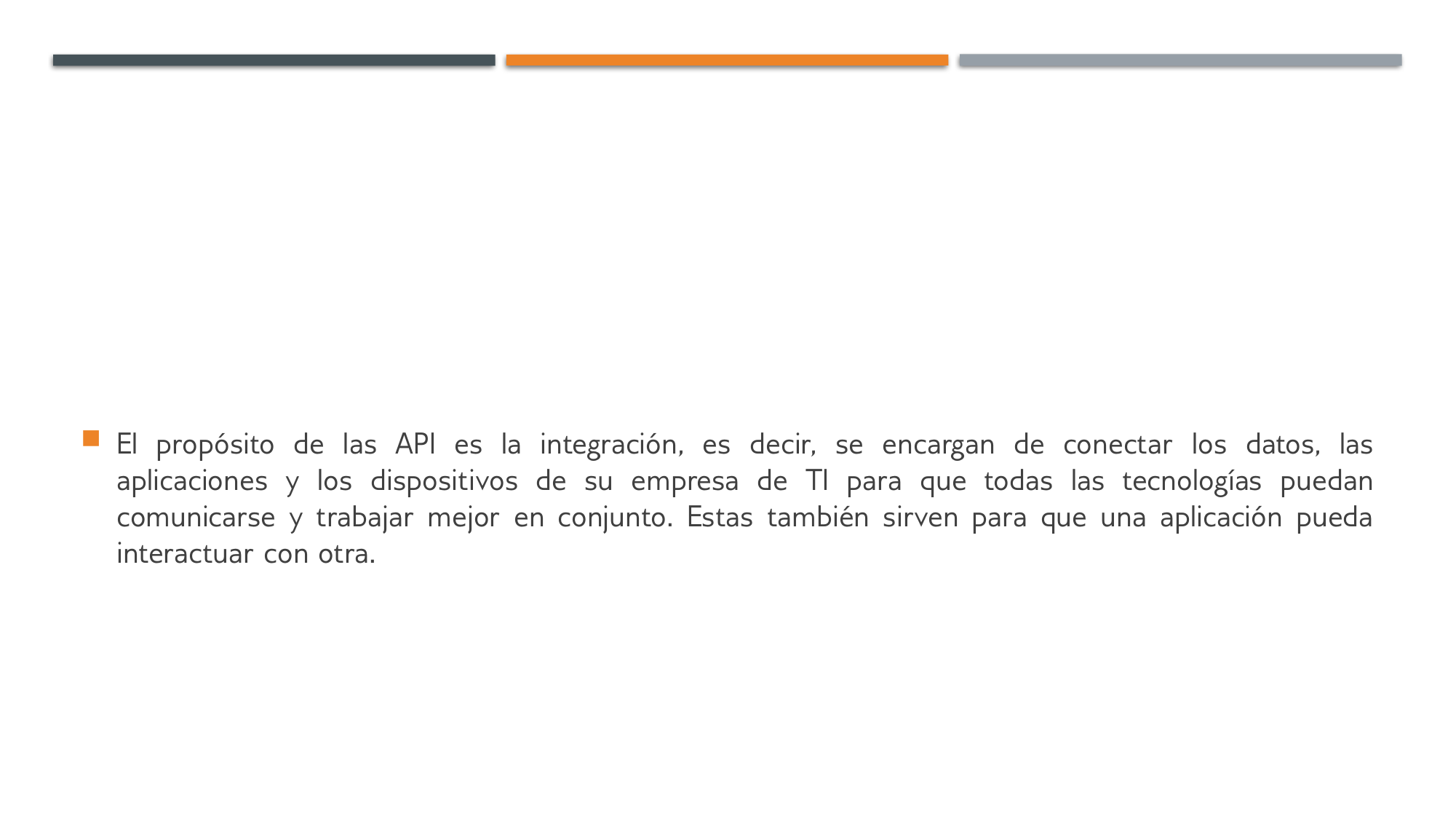

#
El propósito de las API es la integración, es decir, se encargan de conectar los datos, las aplicaciones y los dispositivos de su empresa de TI para que todas las tecnologías puedan comunicarse y trabajar mejor en conjunto. Estas también sirven para que una aplicación pueda interactuar con otra.